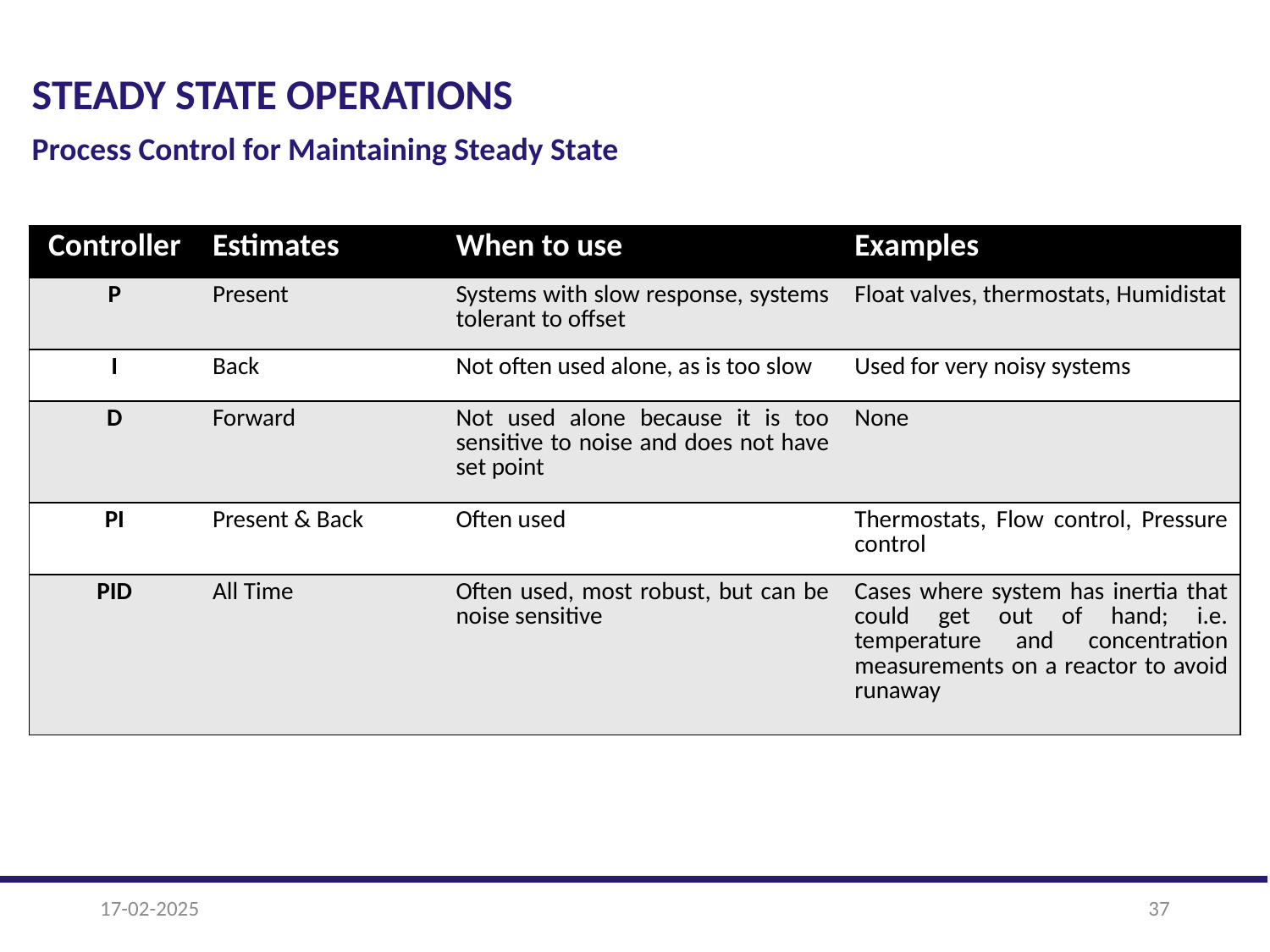

STEADY STATE OPERATIONS
Process Control for Maintaining Steady State
| Controller | Estimates | When to use | Examples |
| --- | --- | --- | --- |
| P | Present | Systems with slow response, systems tolerant to offset | Float valves, thermostats, Humidistat |
| I | Back | Not often used alone, as is too slow | Used for very noisy systems |
| D | Forward | Not used alone because it is too sensitive to noise and does not have set point | None |
| PI | Present & Back | Often used | Thermostats, Flow control, Pressure control |
| PID | All Time | Often used, most robust, but can be noise sensitive | Cases where system has inertia that could get out of hand; i.e. temperature and concentration measurements on a reactor to avoid runaway |
17-02-2025
37